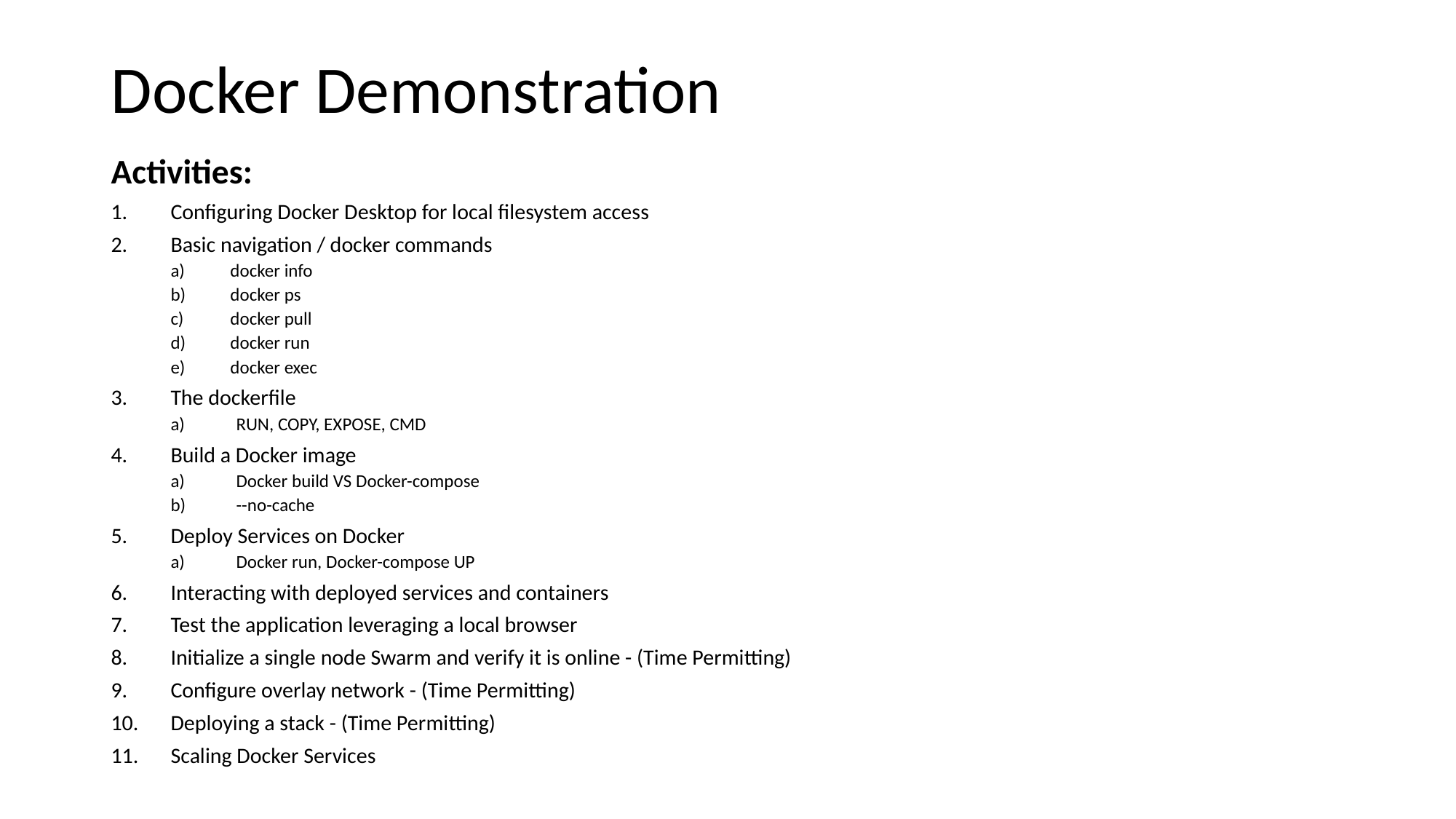

# Docker Demonstration
Activities:
Configuring Docker Desktop for local filesystem access
Basic navigation / docker commands
docker info
docker ps
docker pull
docker run
docker exec
The dockerfile
a)	RUN, COPY, EXPOSE, CMD
Build a Docker image
a)	Docker build VS Docker-compose
b)	--no-cache
Deploy Services on Docker
a)	Docker run, Docker-compose UP
Interacting with deployed services and containers
Test the application leveraging a local browser
Initialize a single node Swarm and verify it is online - (Time Permitting)
Configure overlay network - (Time Permitting)
Deploying a stack - (Time Permitting)
Scaling Docker Services